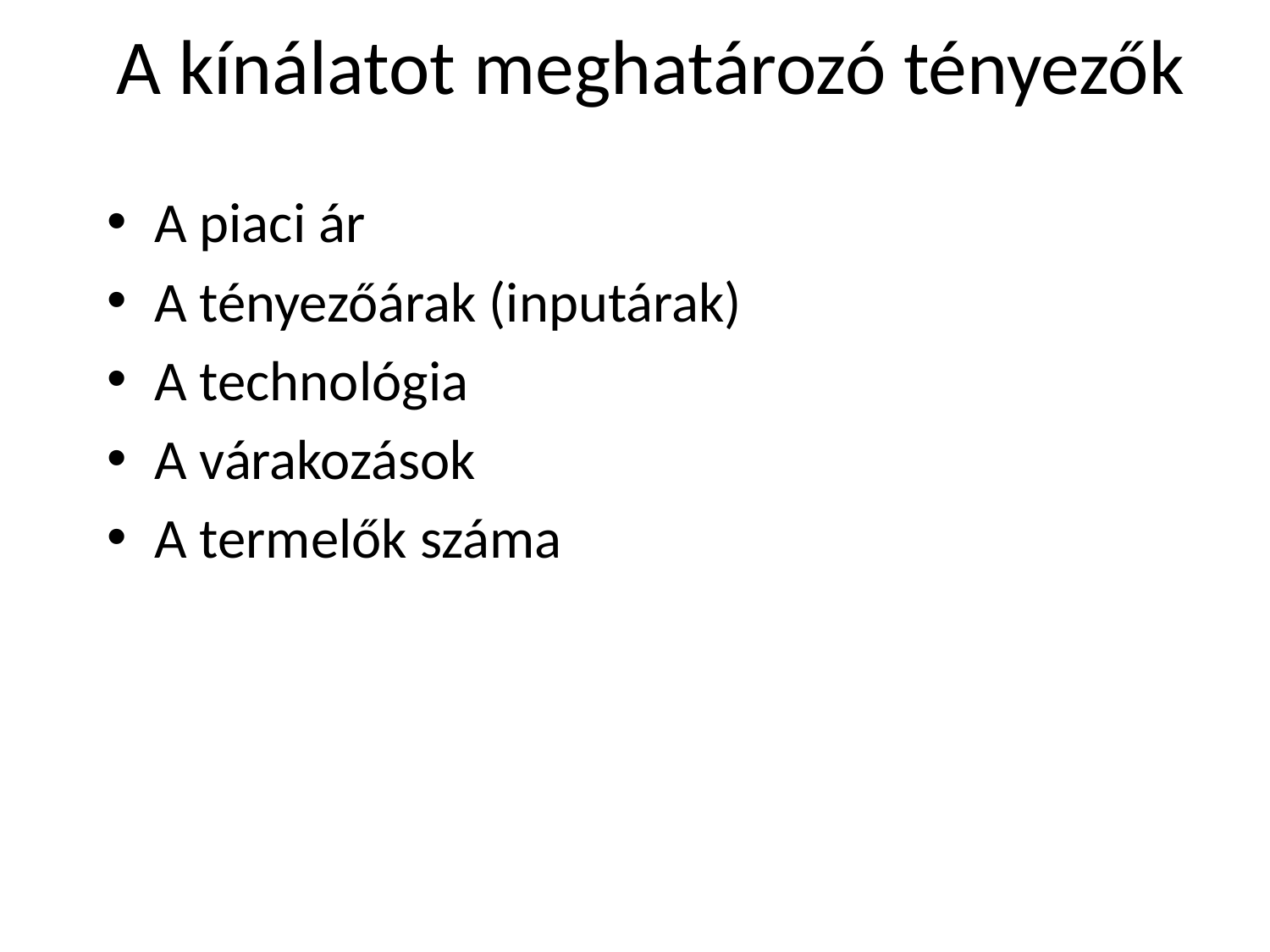

# A kínálatot meghatározó tényezők
A piaci ár
A tényezőárak (inputárak)
A technológia
A várakozások
A termelők száma